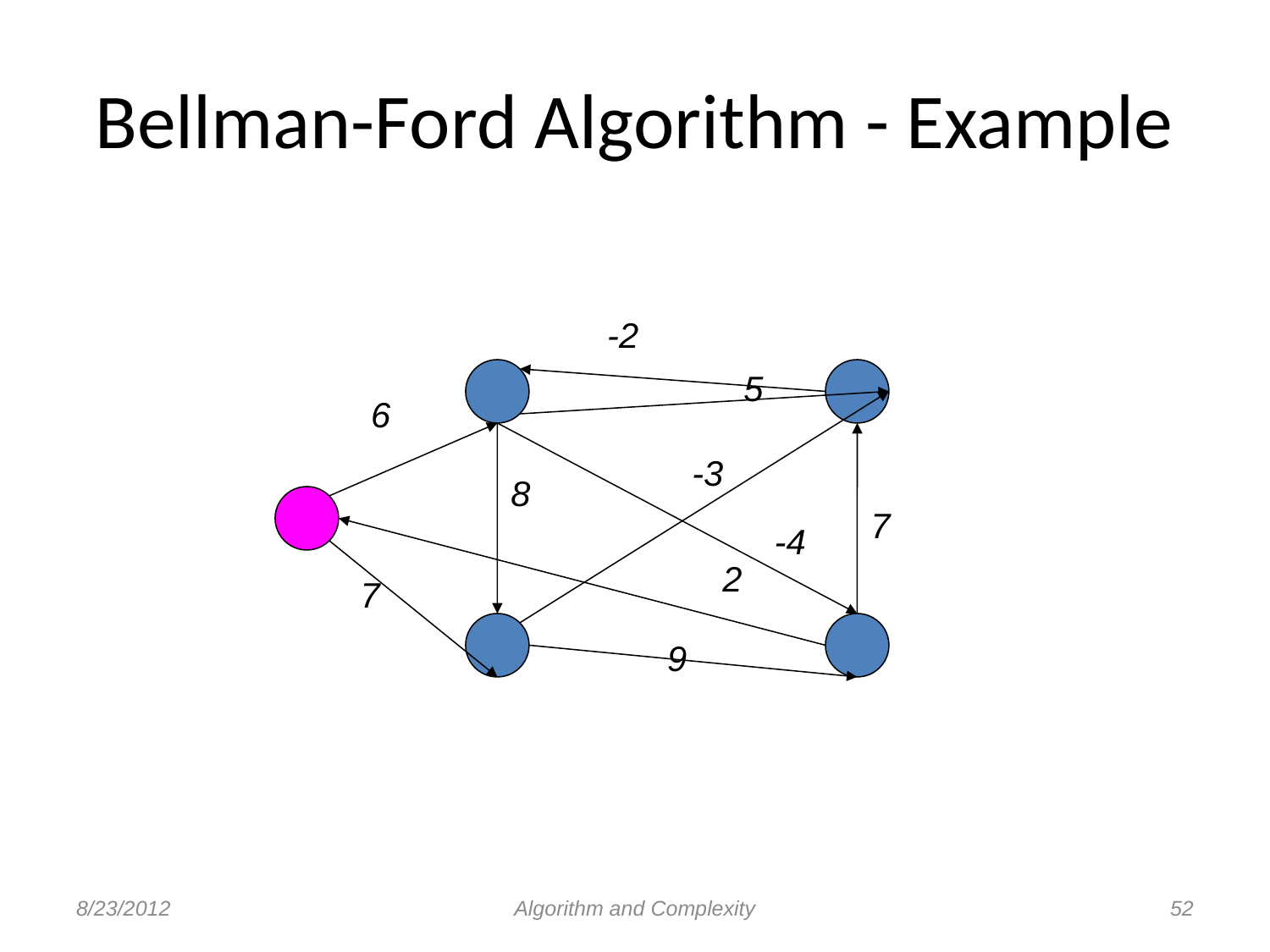

Bellman-Ford Algorithm - Example
-2

5

6
-3
8

7
-4
2
7

9
8/23/2012
Algorithm and Complexity
52